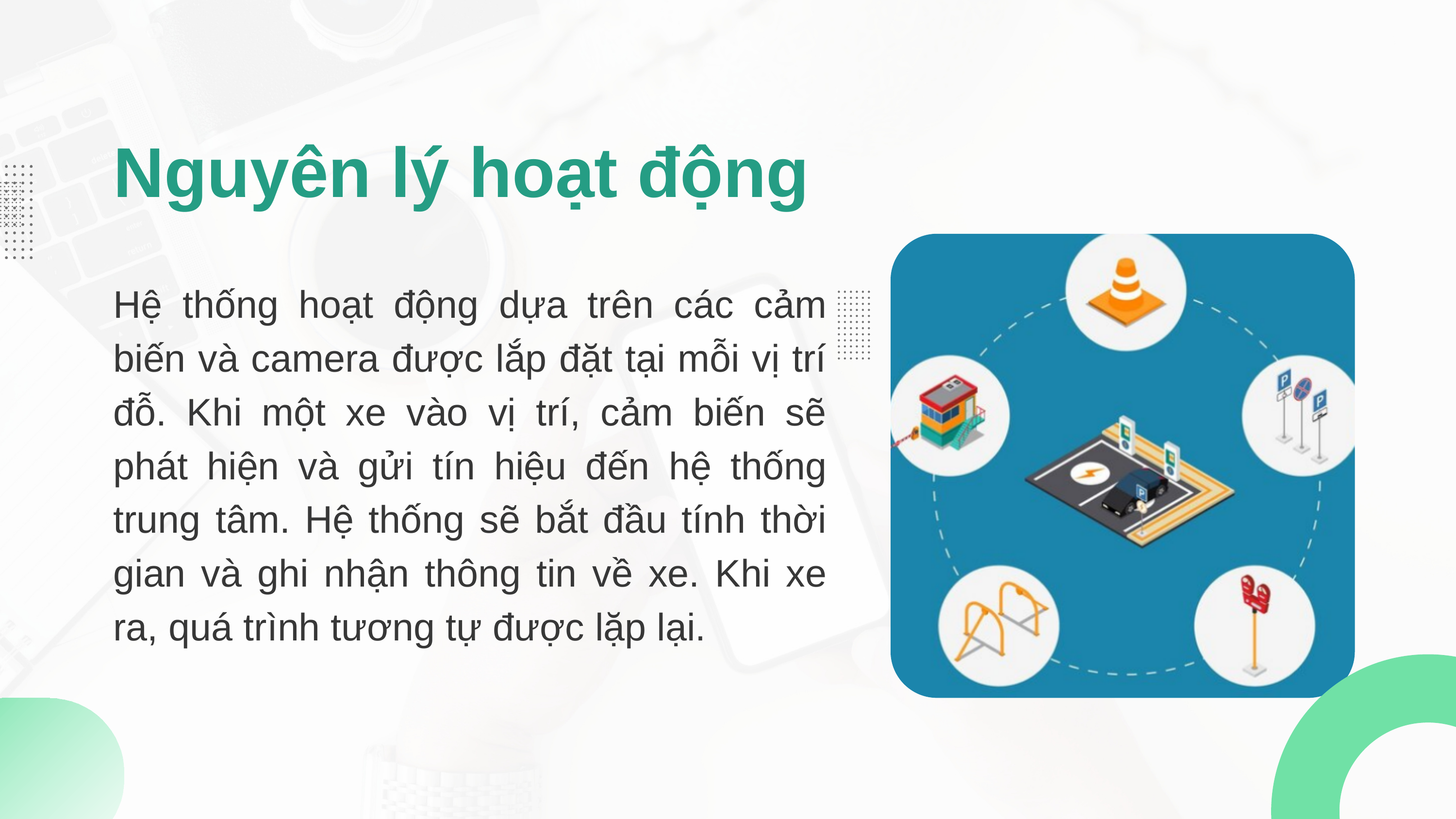

Nguyên lý hoạt động

Hệ thống hoạt động dựa trên các cảm biến và camera được lắp đặt tại mỗi vị trí đỗ. Khi một xe vào vị trí, cảm biến sẽ phát hiện và gửi tín hiệu đến hệ thống trung tâm. Hệ thống sẽ bắt đầu tính thời gian và ghi nhận thông tin về xe. Khi xe ra, quá trình tương tự được lặp lại.